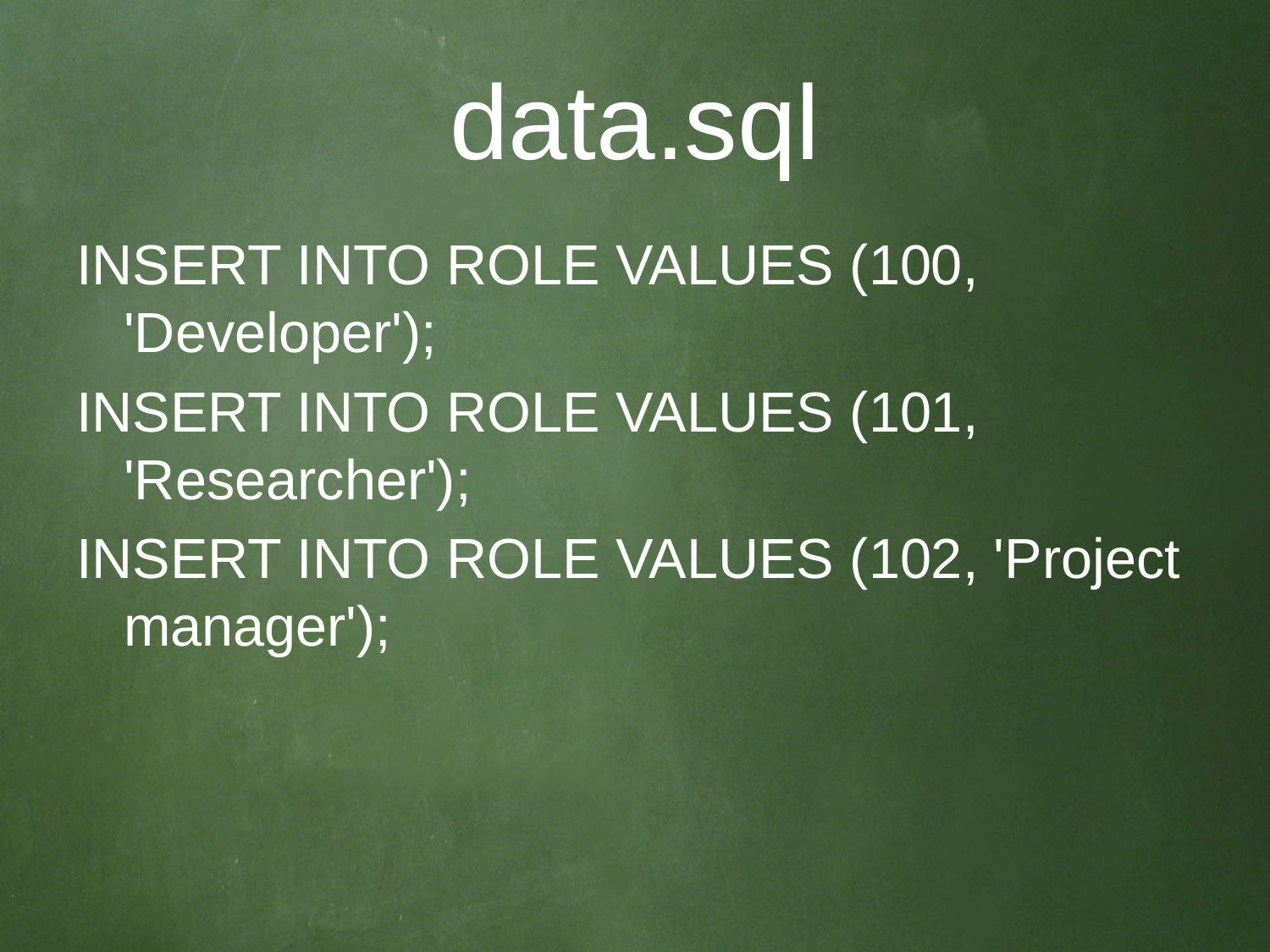

# data.sql
INSERT INTO ROLE VALUES (100, 'Developer');
INSERT INTO ROLE VALUES (101, 'Researcher');
INSERT INTO ROLE VALUES (102, 'Project manager');